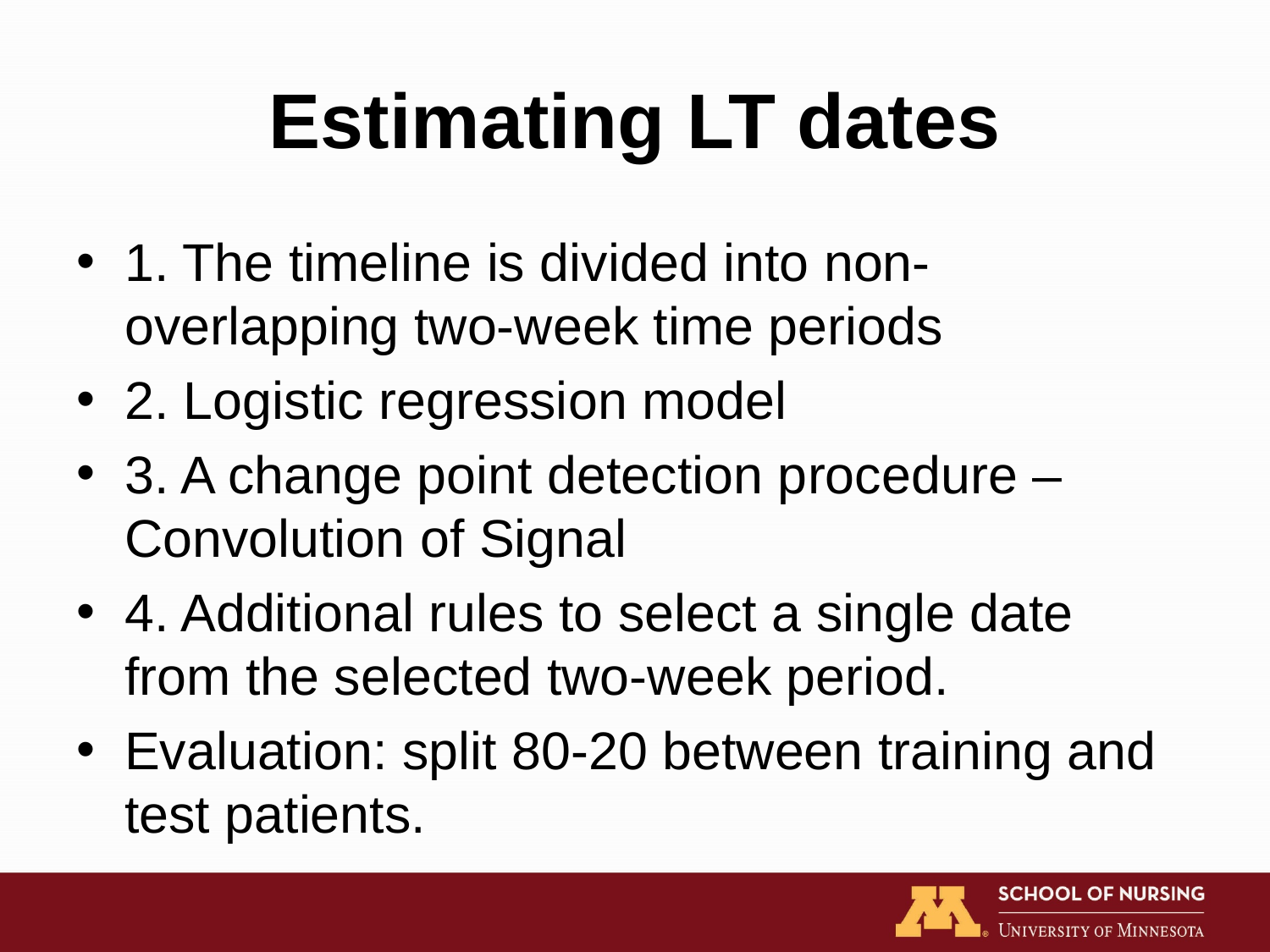

# Estimating LT dates
1. The timeline is divided into non-overlapping two-week time periods
2. Logistic regression model
3. A change point detection procedure – Convolution of Signal
4. Additional rules to select a single date from the selected two-week period.
Evaluation: split 80-20 between training and test patients.